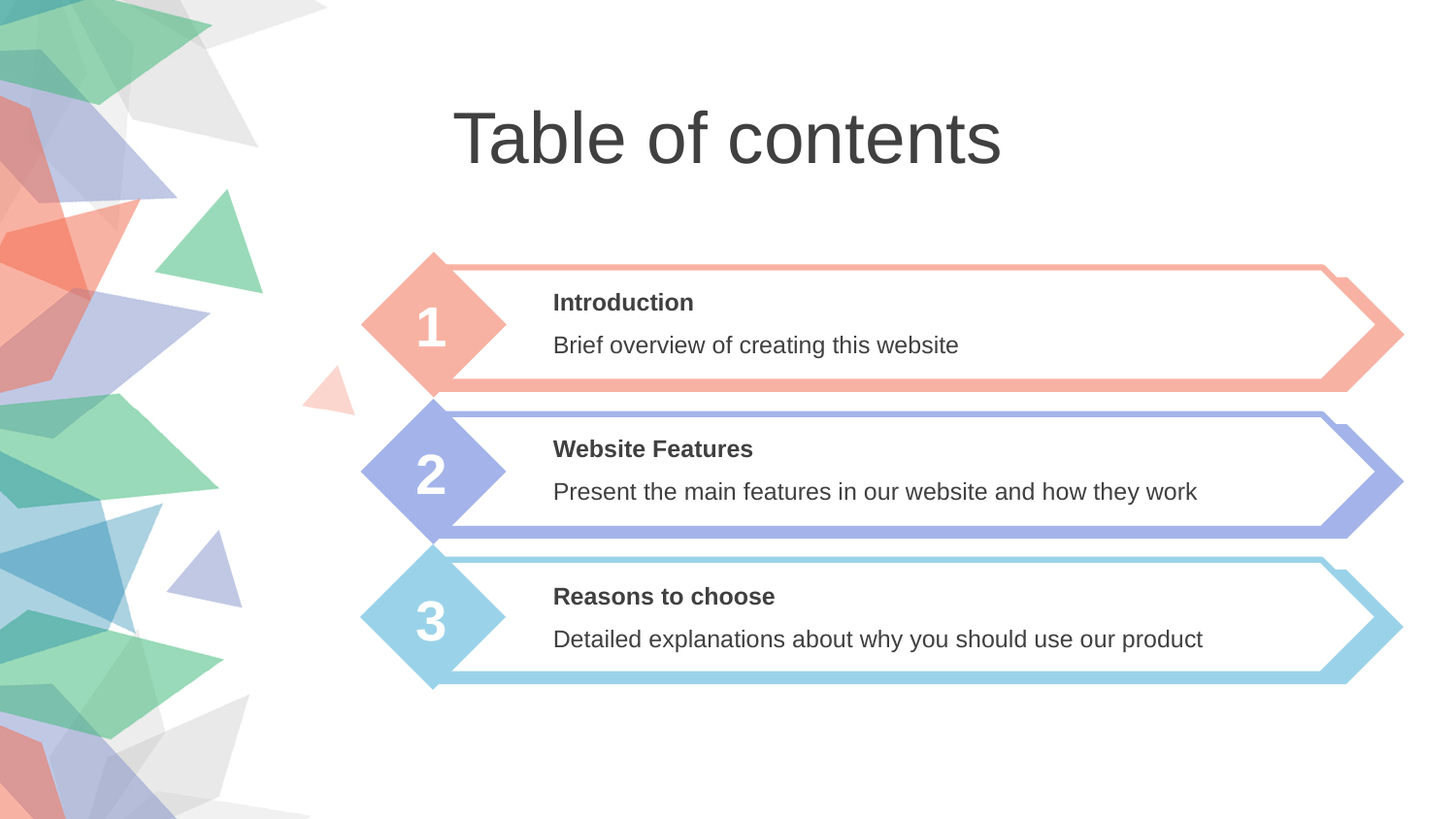

Table of contents

Introduction
Brief overview of creating this website
1

Website Features
Present the main features in our website and how they work
2

Reasons to choose
Detailed explanations about why you should use our product
3